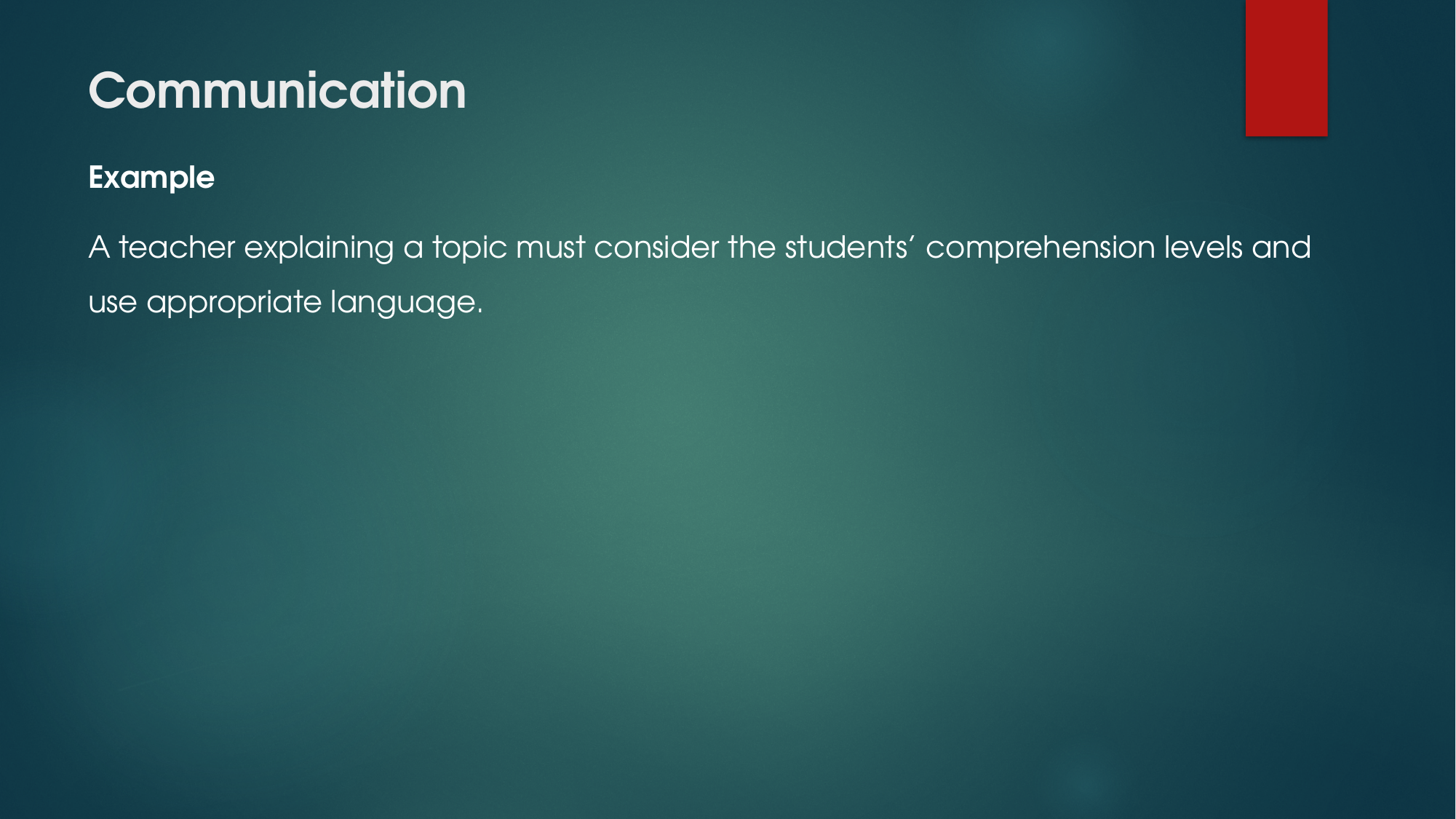

# Communication
Example
A teacher explaining a topic must consider the students’ comprehension levels and use appropriate language.